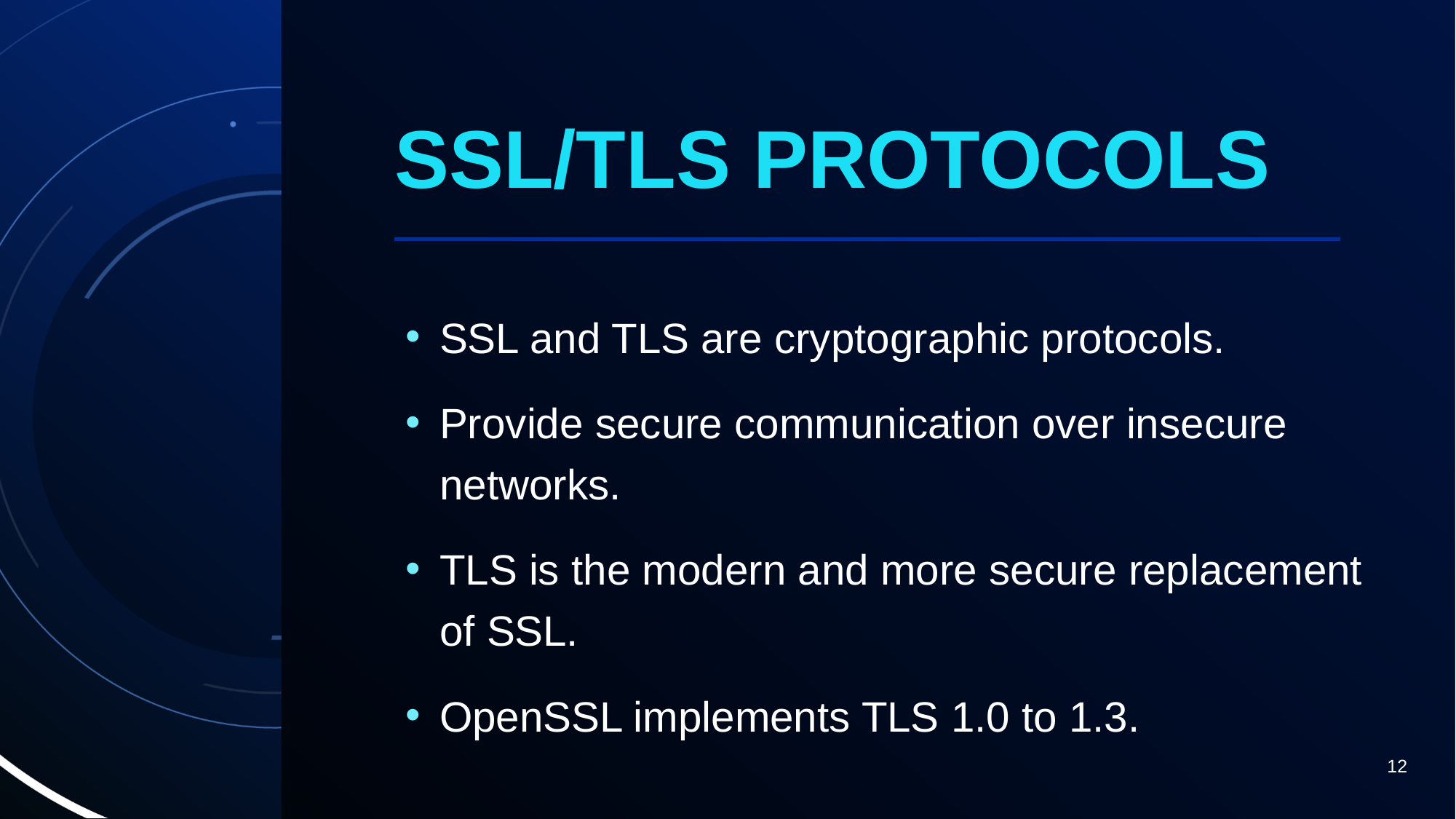

# SSL/TLS Protocols
SSL and TLS are cryptographic protocols.
Provide secure communication over insecure networks.
TLS is the modern and more secure replacement of SSL.
OpenSSL implements TLS 1.0 to 1.3.
12